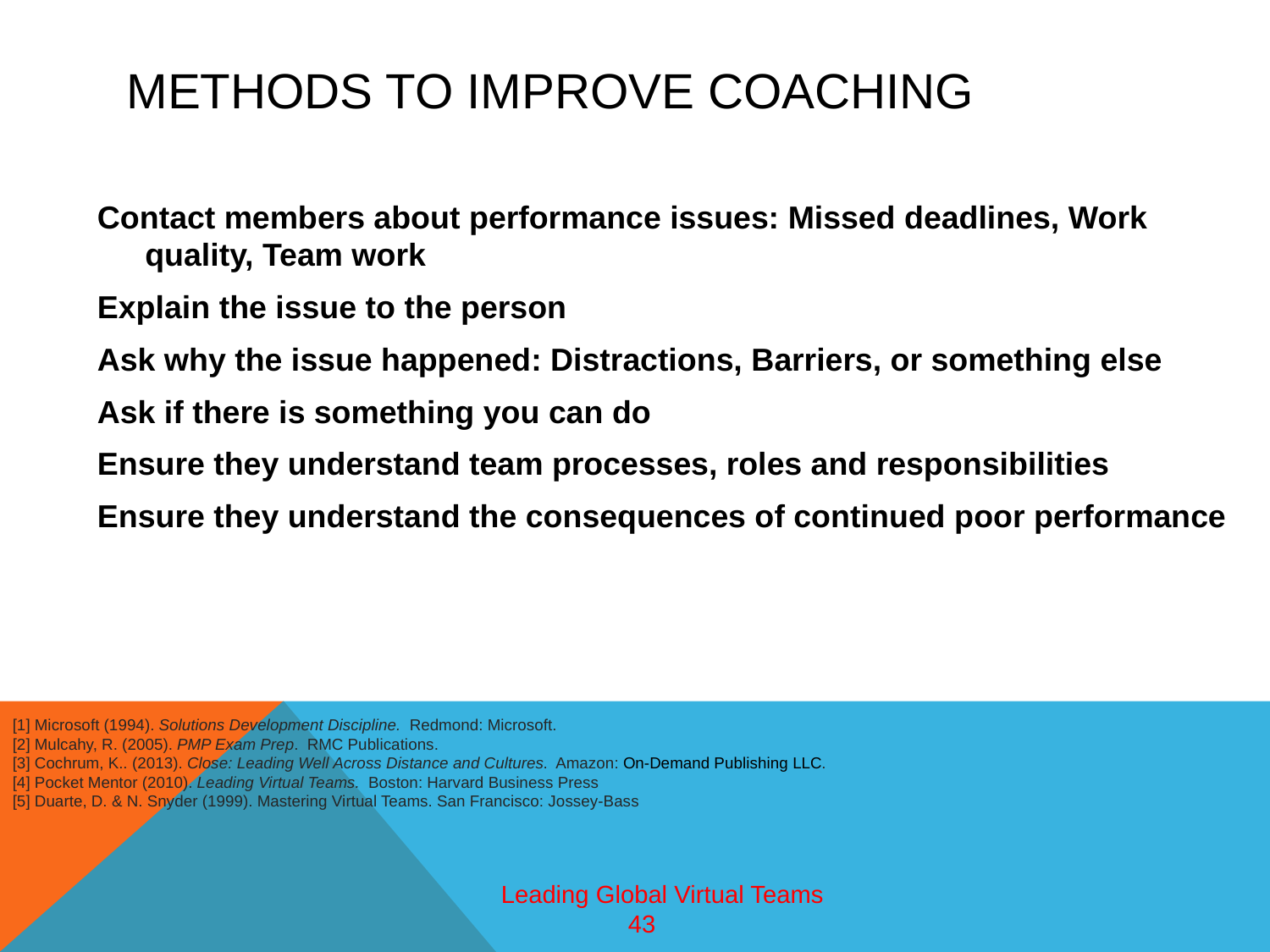

# Methods to improve coaching
Contact members about performance issues: Missed deadlines, Work quality, Team work
Explain the issue to the person
Ask why the issue happened: Distractions, Barriers, or something else
Ask if there is something you can do
Ensure they understand team processes, roles and responsibilities
Ensure they understand the consequences of continued poor performance

[1] Microsoft (1994). Solutions Development Discipline.  Redmond: Microsoft.
[2] Mulcahy, R. (2005). PMP Exam Prep.  RMC Publications.
[3] Cochrum, K.. (2013). Close: Leading Well Across Distance and Cultures.  Amazon: On-Demand Publishing LLC.
[4] Pocket Mentor (2010). Leading Virtual Teams.  Boston: Harvard Business Press
[5] Duarte, D. & N. Snyder (1999). Mastering Virtual Teams. San Francisco: Jossey-Bass